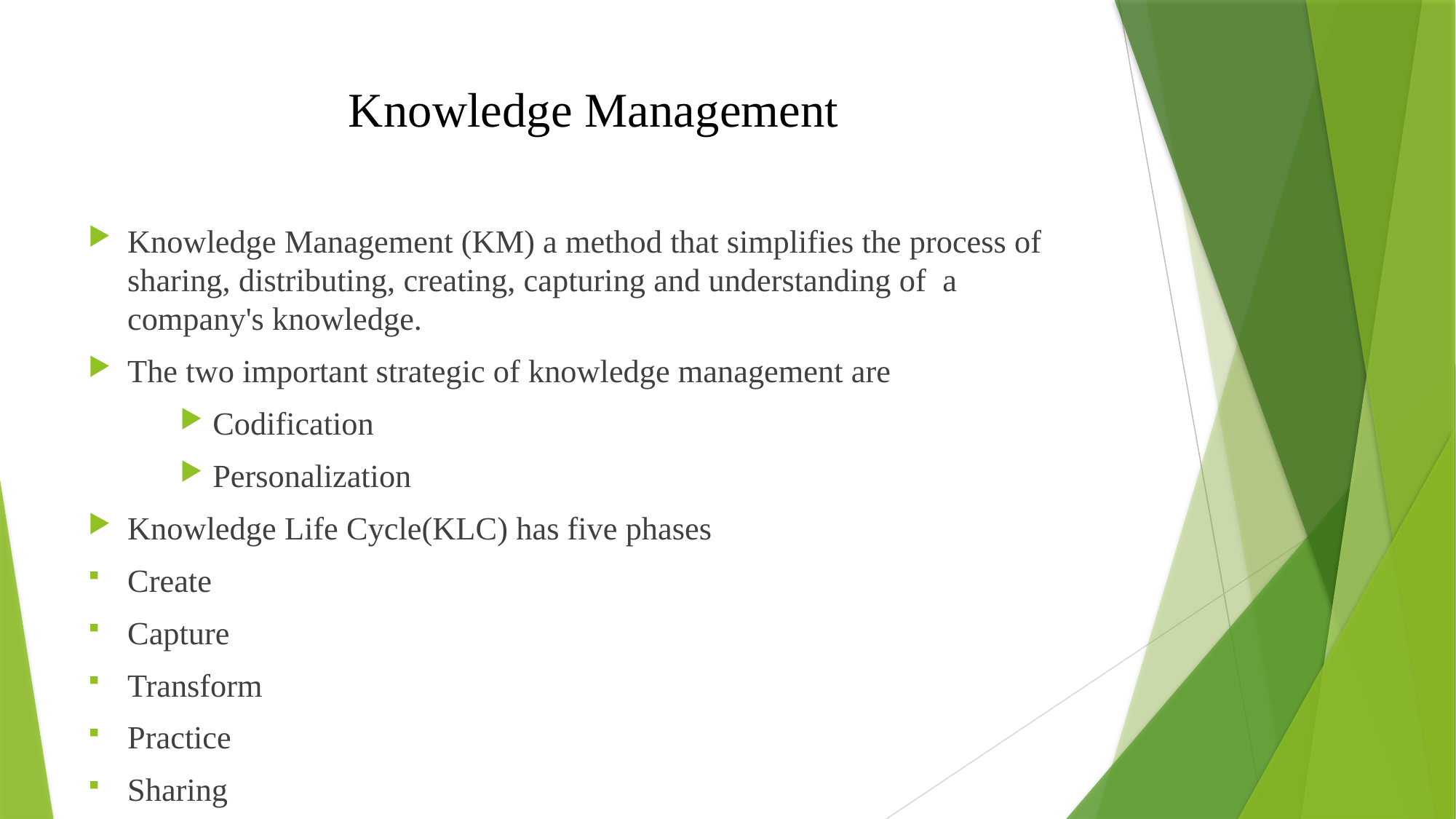

# Knowledge Management
Knowledge Management (KM) a method that simplifies the process of sharing, distributing, creating, capturing and understanding of  a company's knowledge.
The two important strategic of knowledge management are
Codification
Personalization
Knowledge Life Cycle(KLC) has five phases
Create
Capture
Transform
Practice
Sharing